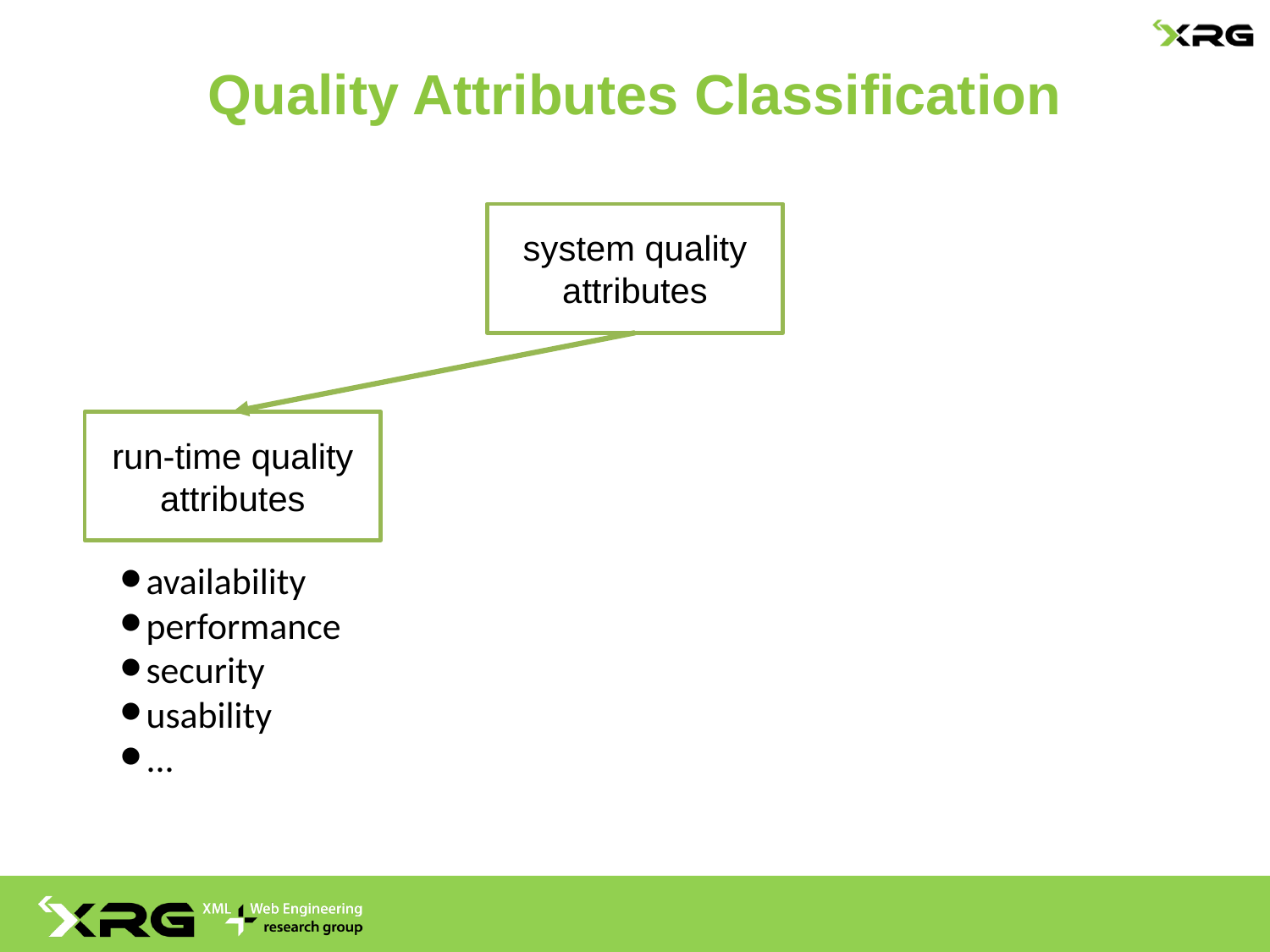

# Quality Attributes Classification
system quality attributes
run-time quality attributes
availability
performance
security
usability
...